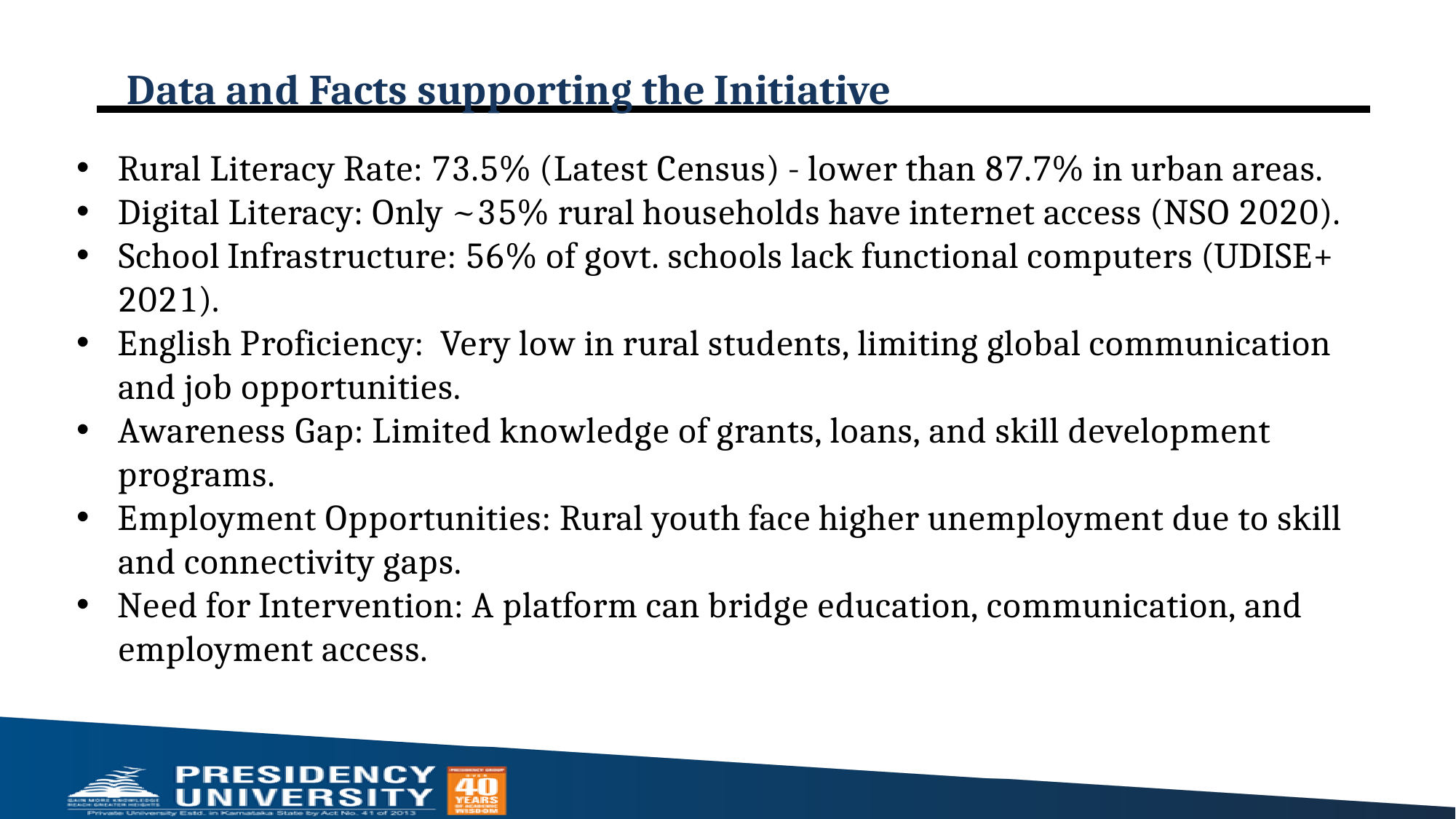

# Data and Facts supporting the Initiative
Rural Literacy Rate: 73.5% (Latest Census) - lower than 87.7% in urban areas.
Digital Literacy: Only ~35% rural households have internet access (NSO 2020).
School Infrastructure: 56% of govt. schools lack functional computers (UDISE+ 2021).
English Proficiency:  Very low in rural students, limiting global communication and job opportunities.
Awareness Gap: Limited knowledge of grants, loans, and skill development programs.
Employment Opportunities: Rural youth face higher unemployment due to skill and connectivity gaps.
Need for Intervention: A platform can bridge education, communication, and employment access.